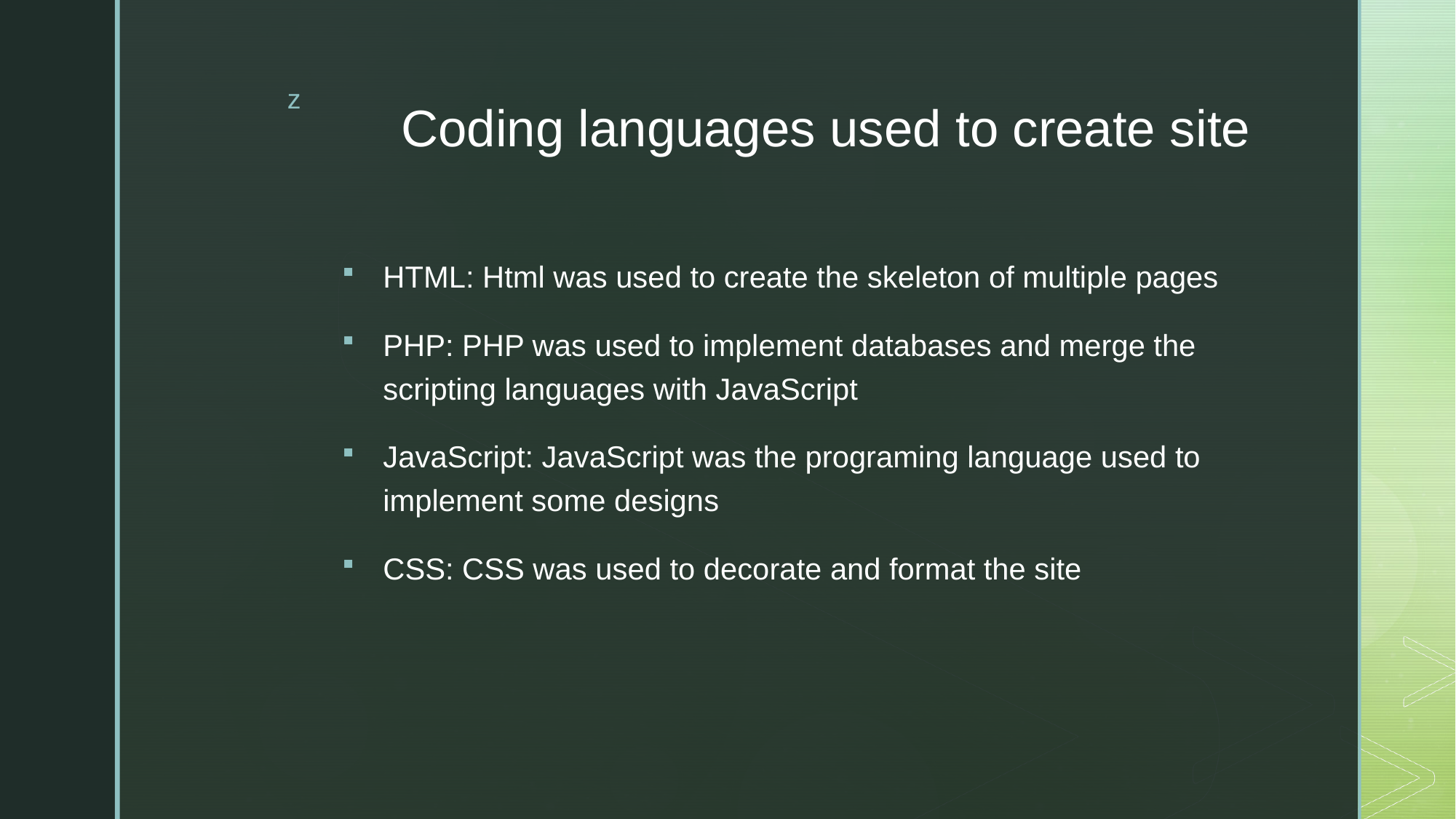

# Coding languages used to create site
HTML: Html was used to create the skeleton of multiple pages
PHP: PHP was used to implement databases and merge the scripting languages with JavaScript
JavaScript: JavaScript was the programing language used to implement some designs
CSS: CSS was used to decorate and format the site